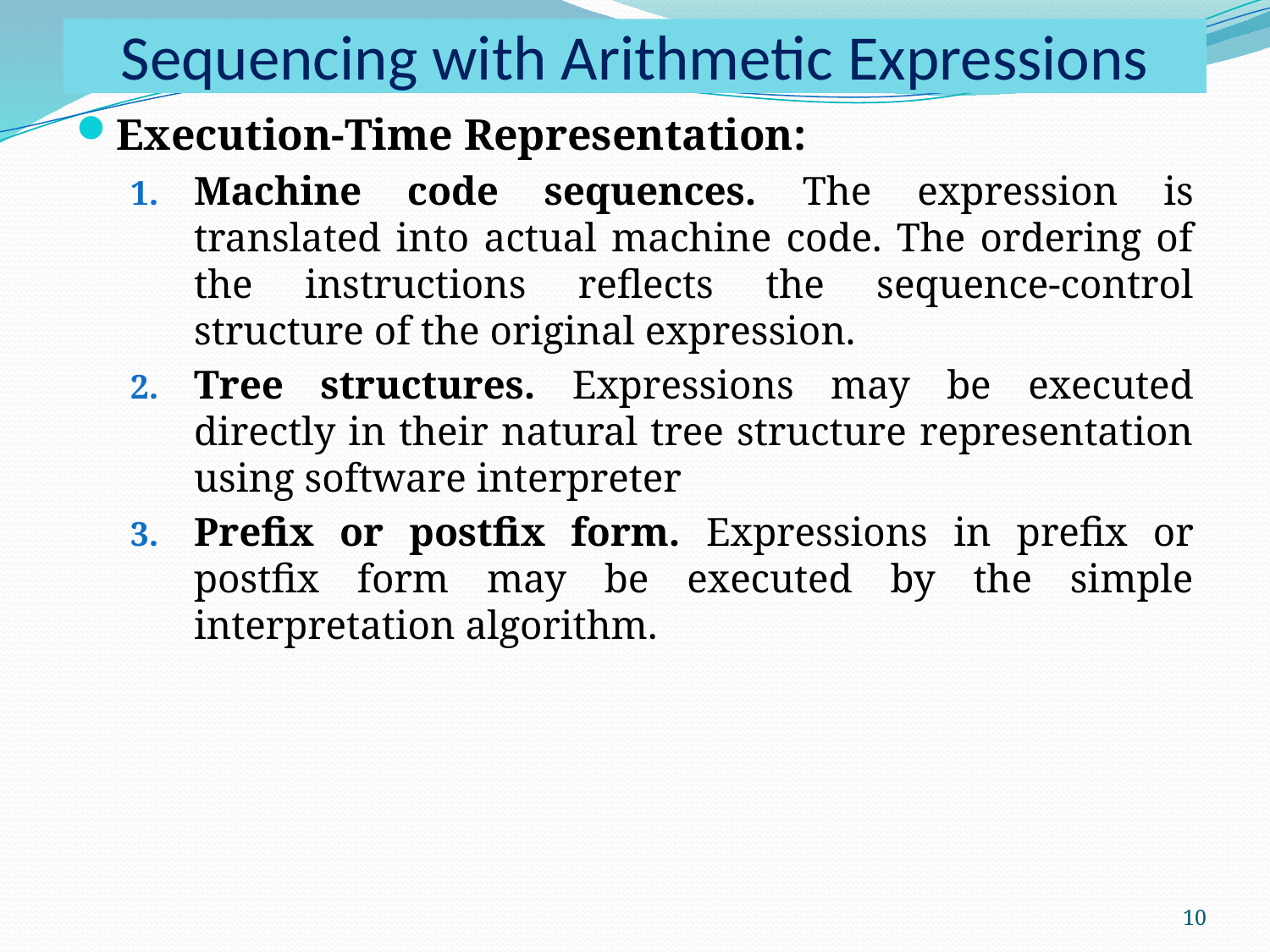

# Sequencing with Arithmetic Expressions
Execution-Time Representation:
Machine code sequences. The expression is translated into actual machine code. The ordering of the instructions reflects the sequence-control structure of the original expression.
Tree structures. Expressions may be executed directly in their natural tree structure representation using software interpreter
Prefix or postfix form. Expressions in prefix or postfix form may be executed by the simple interpretation algorithm.
10